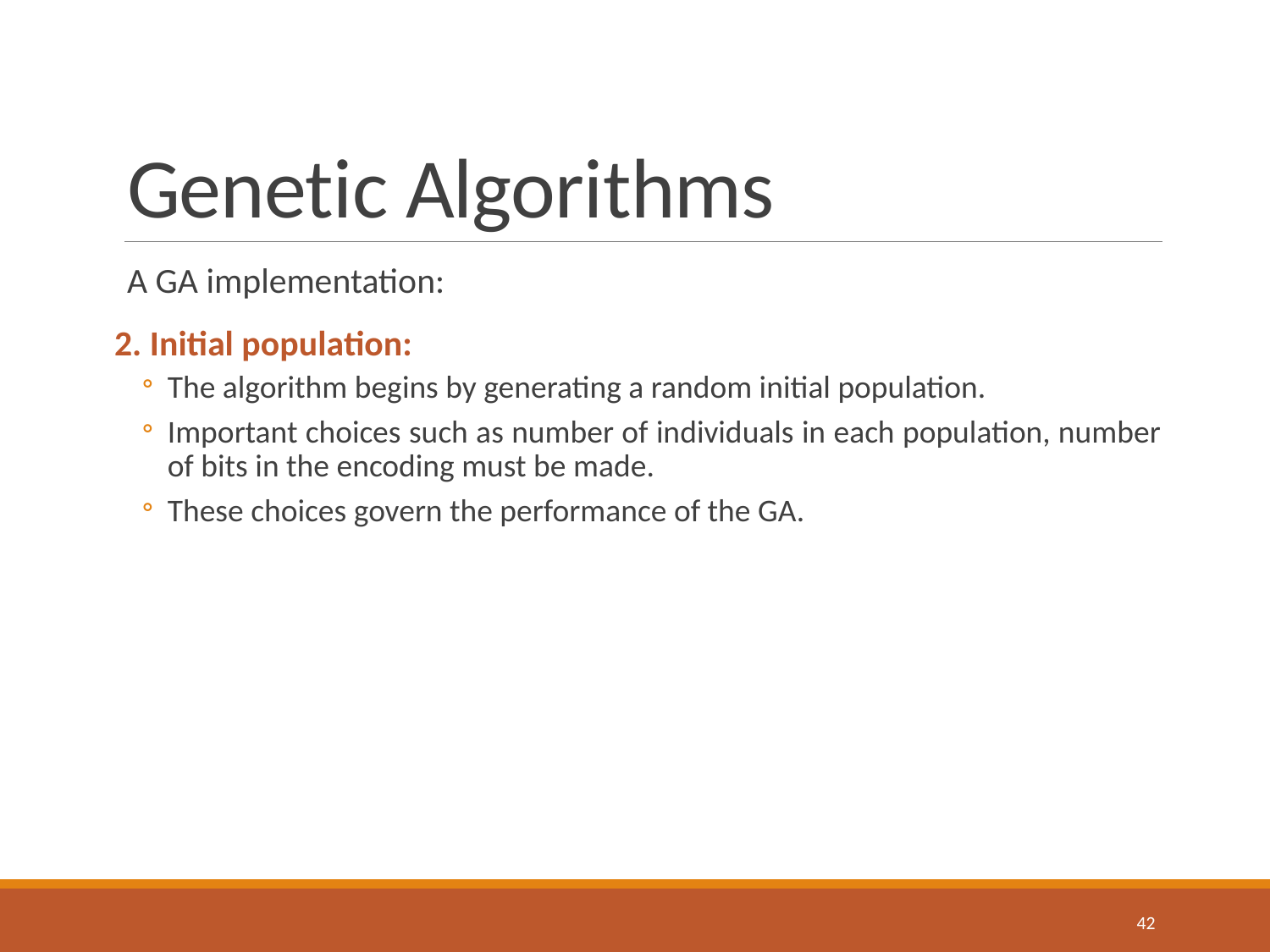

# Genetic Algorithms
A GA implementation:
2. Initial population:
The algorithm begins by generating a random initial population.
Important choices such as number of individuals in each population, number of bits in the encoding must be made.
These choices govern the performance of the GA.

42